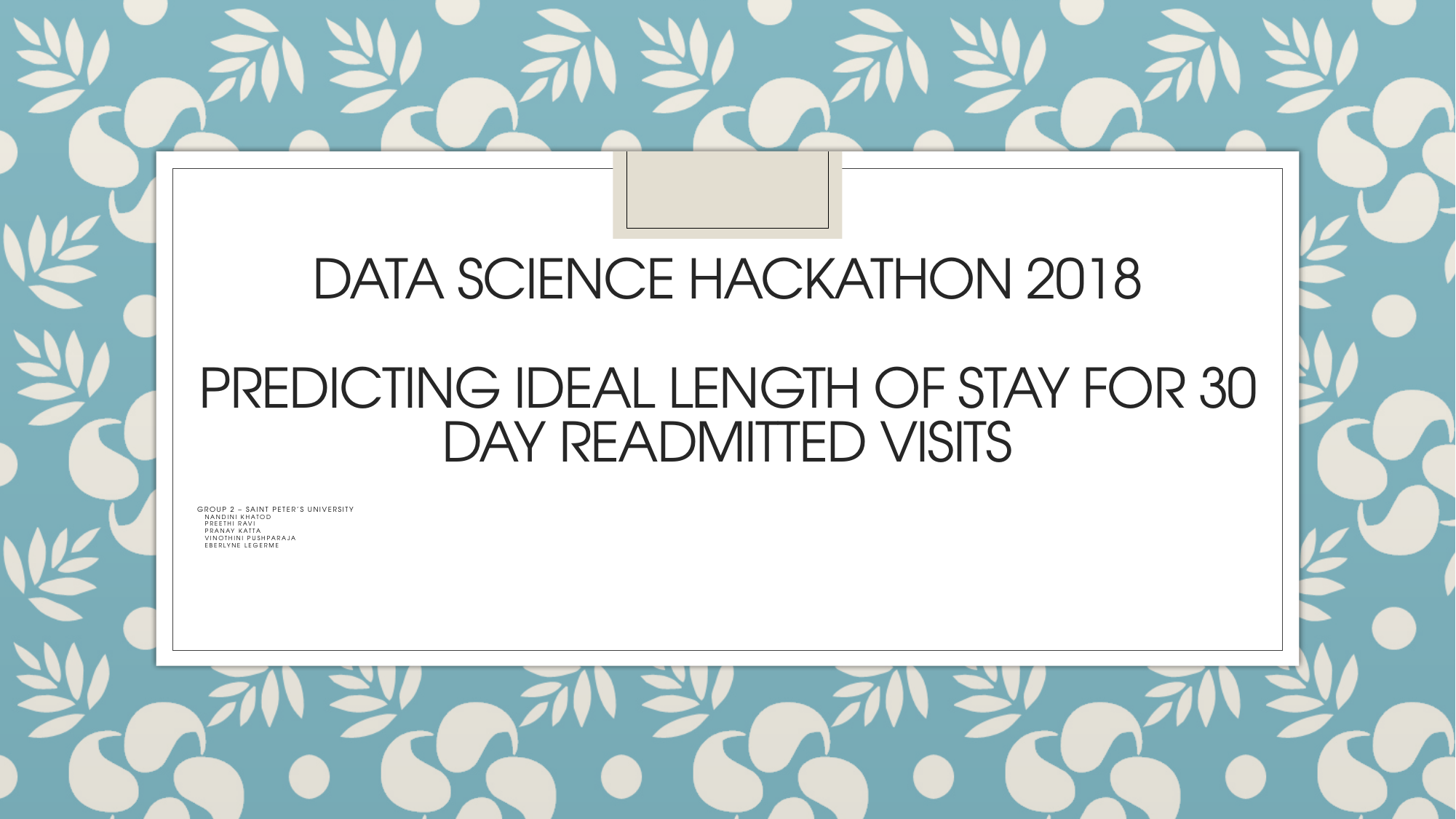

# DATA SCIENCE HACKATHON 2018 PREDICTING IDEAL LENGTH OF STAY FOR 30 DAY READMITTED VISITS
GROUP 2 – SAINT PETER’S UNIVERSITY
	NANDINI KHATOD
	PREETHI RAVI
	PRANAY KATTA
	VINOTHINI PUSHPARAJA
	EBERLYNE LEGERME